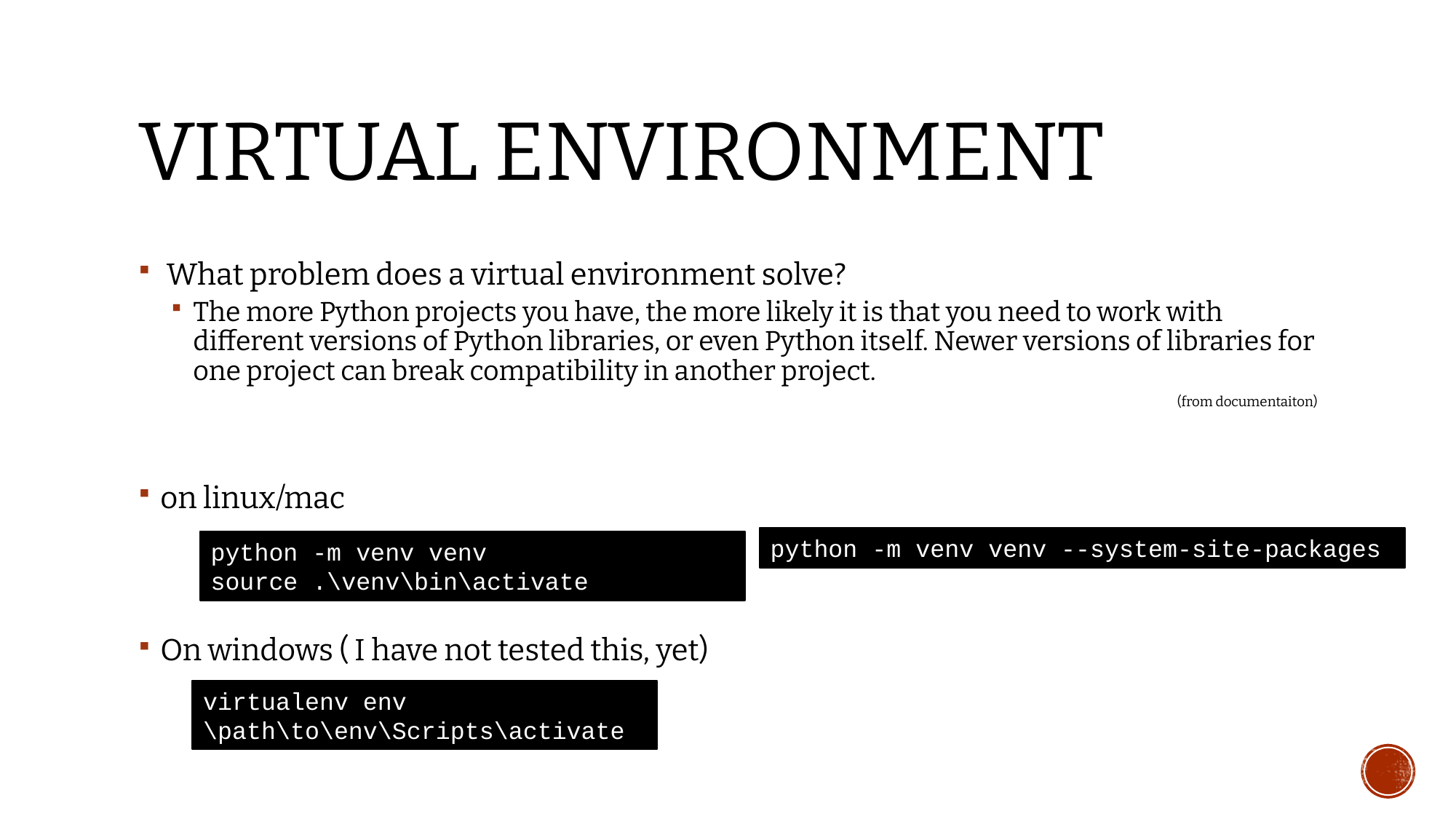

# virtual environment
 What problem does a virtual environment solve?
The more Python projects you have, the more likely it is that you need to work with different versions of Python libraries, or even Python itself. Newer versions of libraries for one project can break compatibility in another project.
(from documentaiton)

on linux/mac

On windows ( I have not tested this, yet)
python -m venv venv --system-site-packages
python -m venv venv
source .\venv\bin\activate
virtualenv env
\path\to\env\Scripts\activate